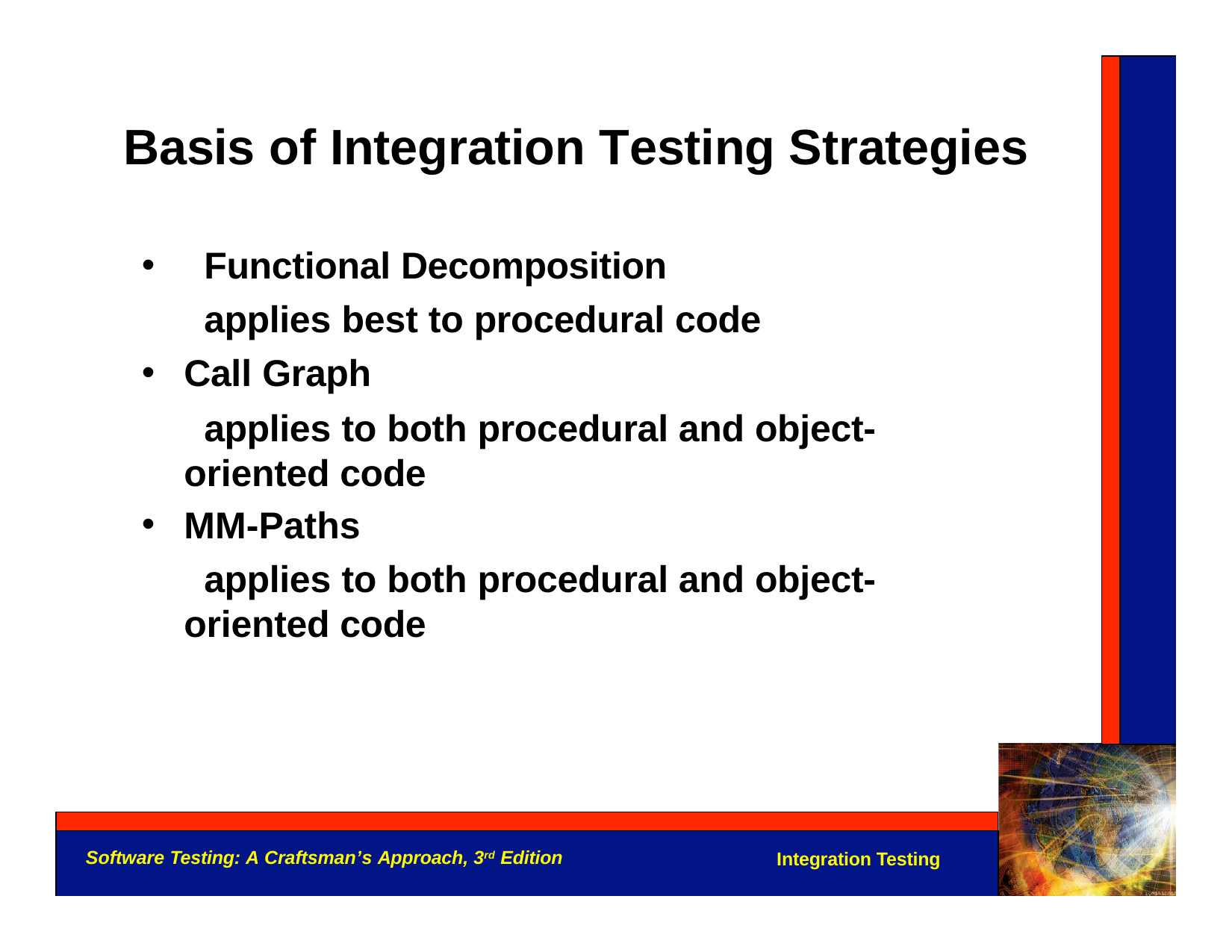

Basis of Integration Testing Strategies
Functional Decomposition applies best to procedural code
Call Graph
applies to both procedural and object- oriented code
MM-Paths
applies to both procedural and object- oriented code
Software Testing: A Craftsman’s Approach, 3rd  Edition
Integration Testing